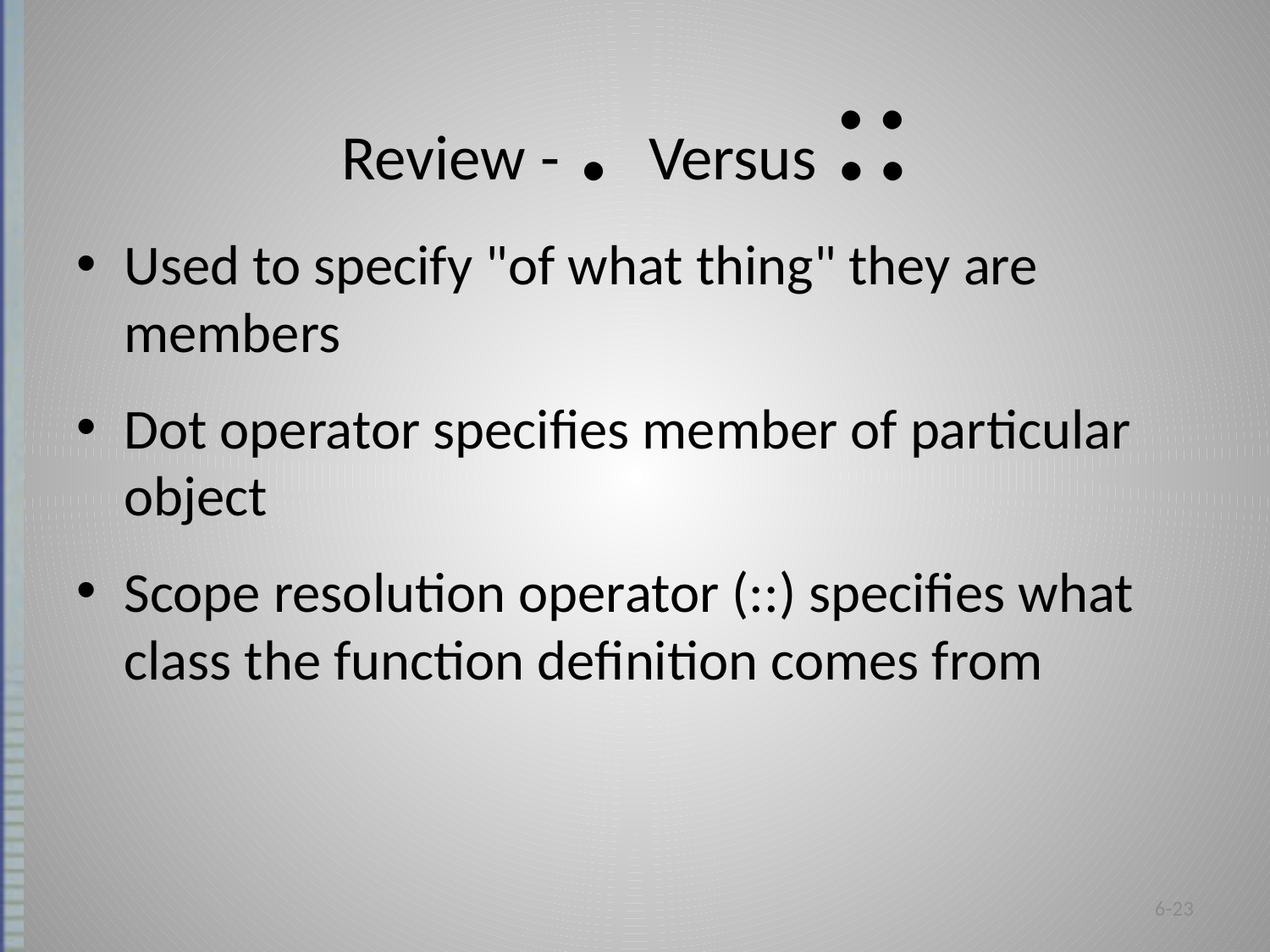

# Review - . Versus ::
Used to specify "of what thing" they are
members
Dot operator specifies member of particular object
Scope resolution operator (::) specifies what class the function definition comes from
6-23